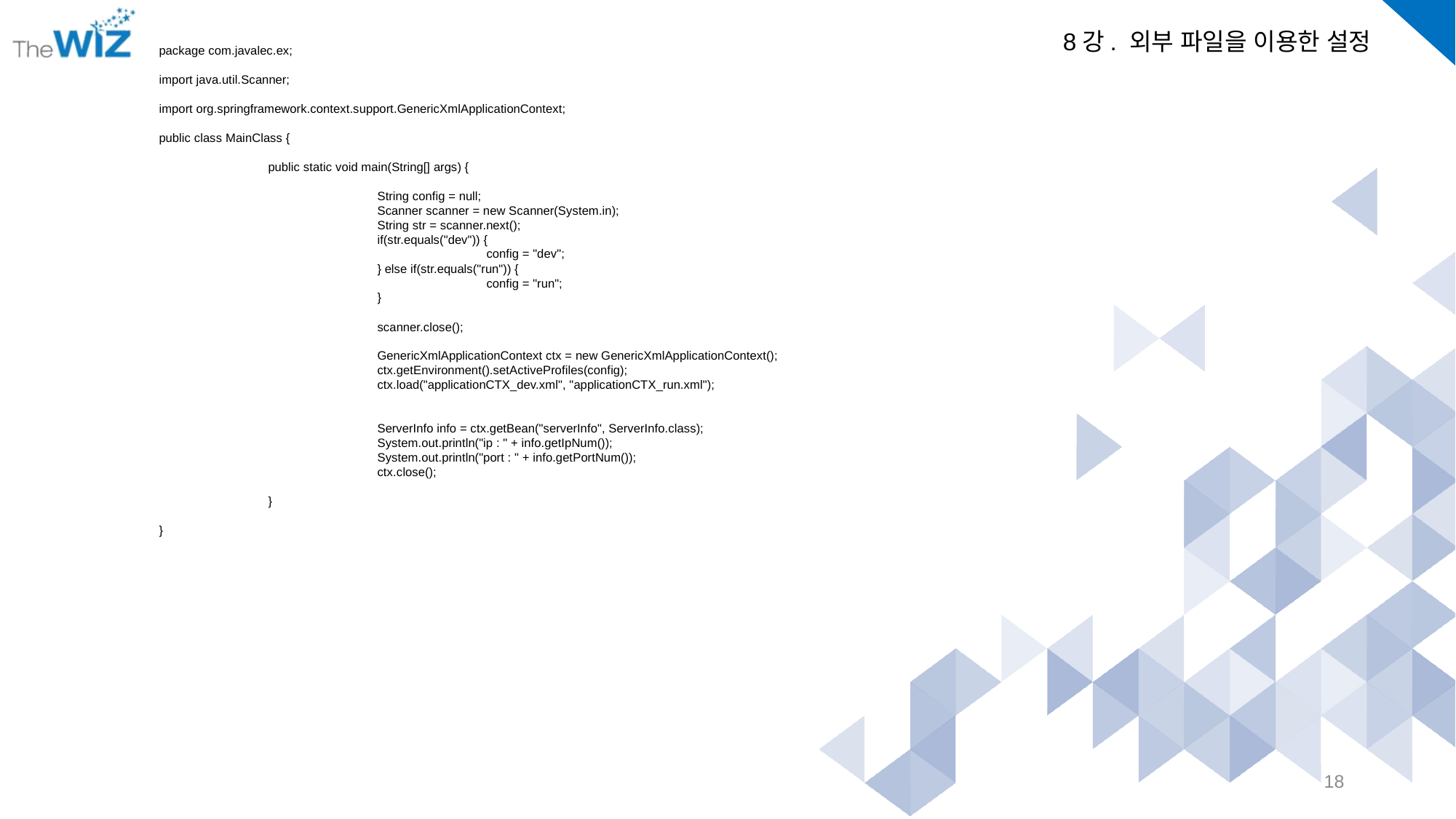

package com.javalec.ex;

import java.util.Scanner;

import org.springframework.context.support.GenericXmlApplicationContext;

public class MainClass {

	public static void main(String[] args) {

		String config = null;
		Scanner scanner = new Scanner(System.in);
		String str = scanner.next();
		if(str.equals("dev")) {
			config = "dev";
		} else if(str.equals("run")) {
			config = "run";
		}

		scanner.close();

		GenericXmlApplicationContext ctx = new GenericXmlApplicationContext();
		ctx.getEnvironment().setActiveProfiles(config);
		ctx.load("applicationCTX_dev.xml", "applicationCTX_run.xml");

		ServerInfo info = ctx.getBean("serverInfo", ServerInfo.class);
		System.out.println("ip : " + info.getIpNum());
		System.out.println("port : " + info.getPortNum());
		ctx.close();

	}

}
18